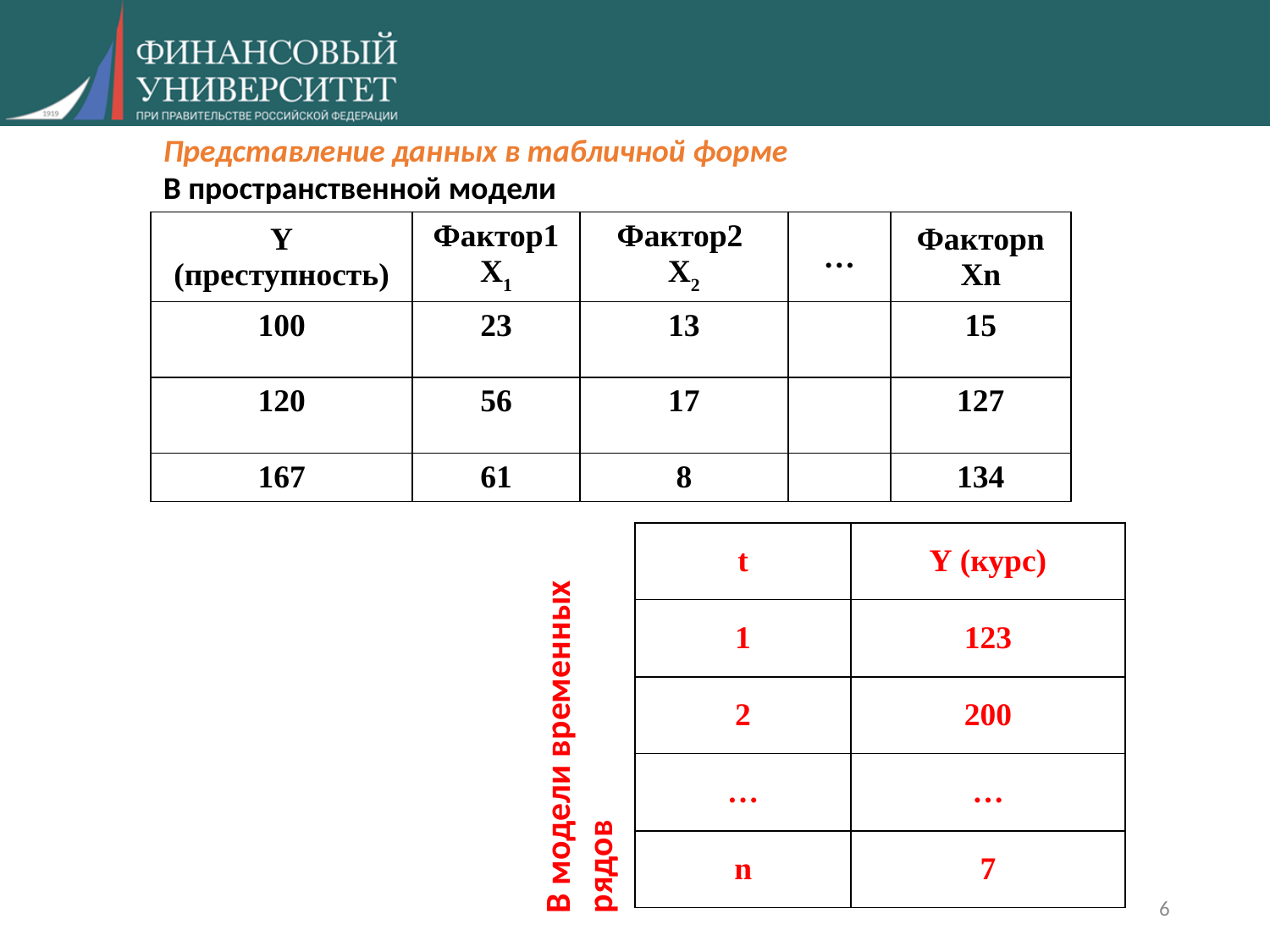

#
Представление данных в табличной форме
В пространственной модели
| Y (преступность) | Фактор1X1 | Фактор2 X2 | … | Факторn Xn |
| --- | --- | --- | --- | --- |
| 100 | 23 | 13 |  | 15 |
| 120 | 56 | 17 |  | 127 |
| 167 | 61 | 8 |  | 134 |
| t | Y (курс) |
| --- | --- |
| 1 | 123 |
| 2 | 200 |
| … | … |
| n | 7 |
В модели временных рядов
6